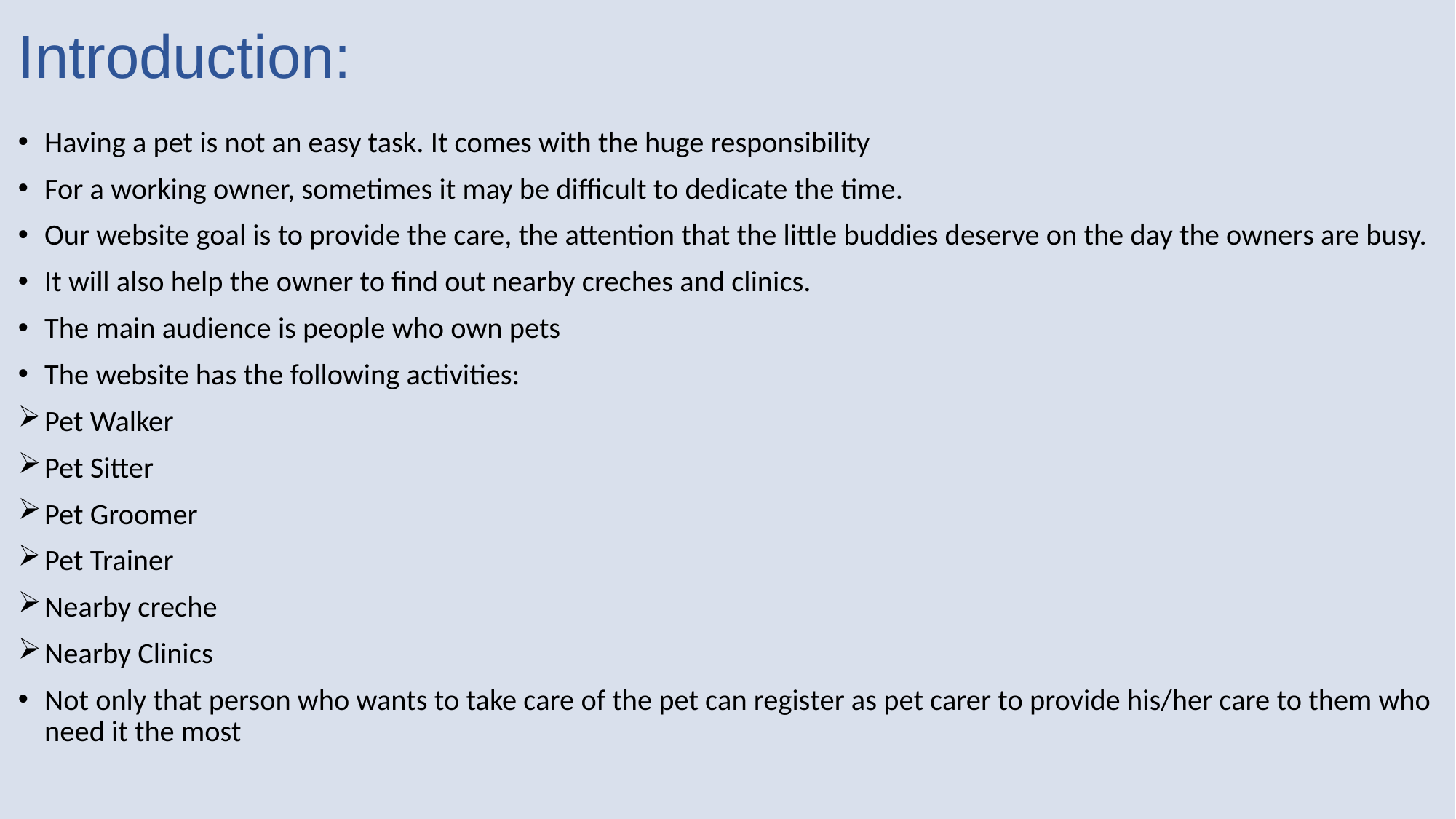

# Introduction:
Having a pet is not an easy task. It comes with the huge responsibility
For a working owner, sometimes it may be difficult to dedicate the time.
Our website goal is to provide the care, the attention that the little buddies deserve on the day the owners are busy.
It will also help the owner to find out nearby creches and clinics.
The main audience is people who own pets
The website has the following activities:
Pet Walker
Pet Sitter
Pet Groomer
Pet Trainer
Nearby creche
Nearby Clinics
Not only that person who wants to take care of the pet can register as pet carer to provide his/her care to them who need it the most